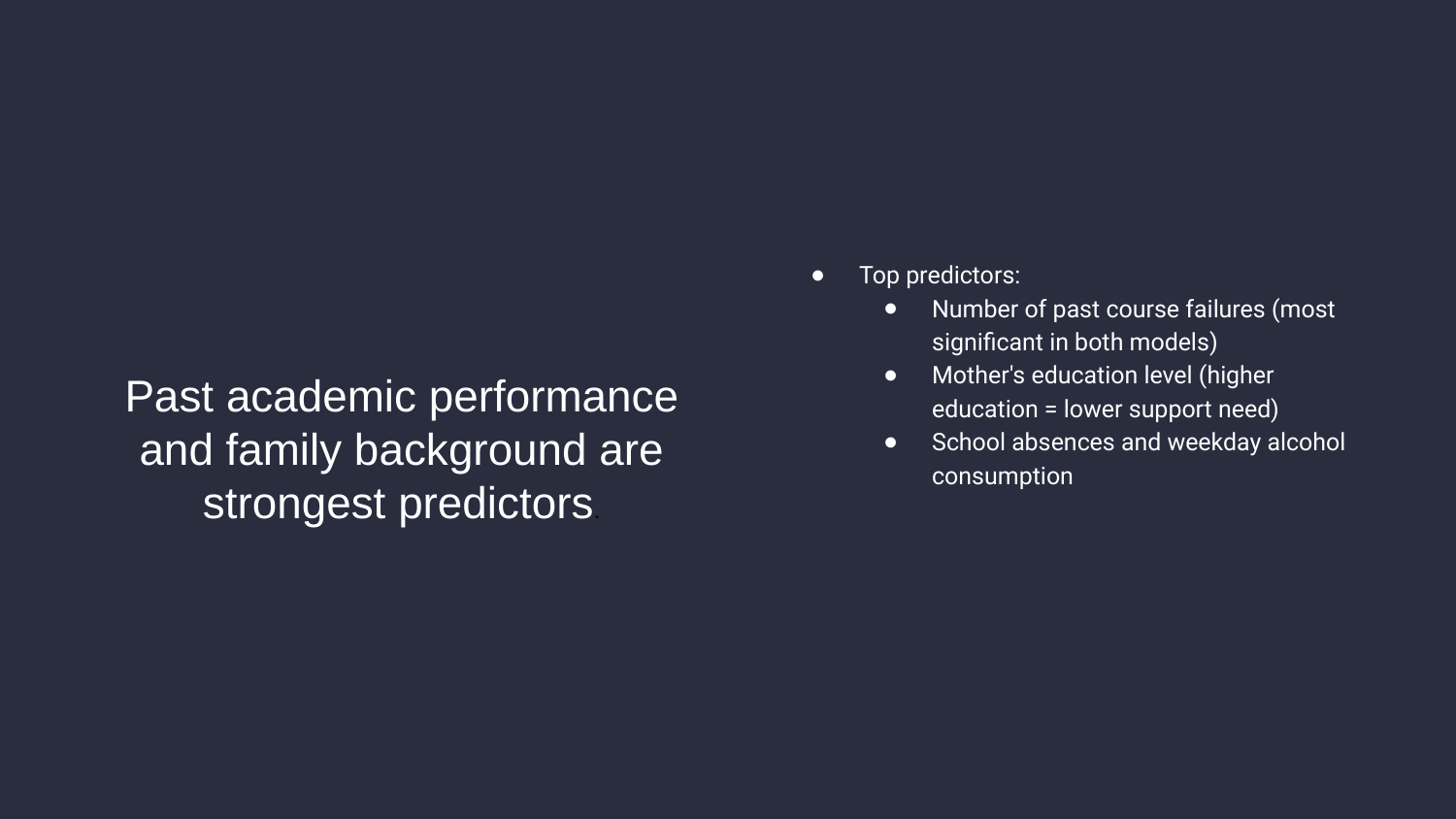

Top predictors:
Number of past course failures (most significant in both models)
Mother's education level (higher education = lower support need)
School absences and weekday alcohol consumption

# Past academic performance and family background are strongest predictors.